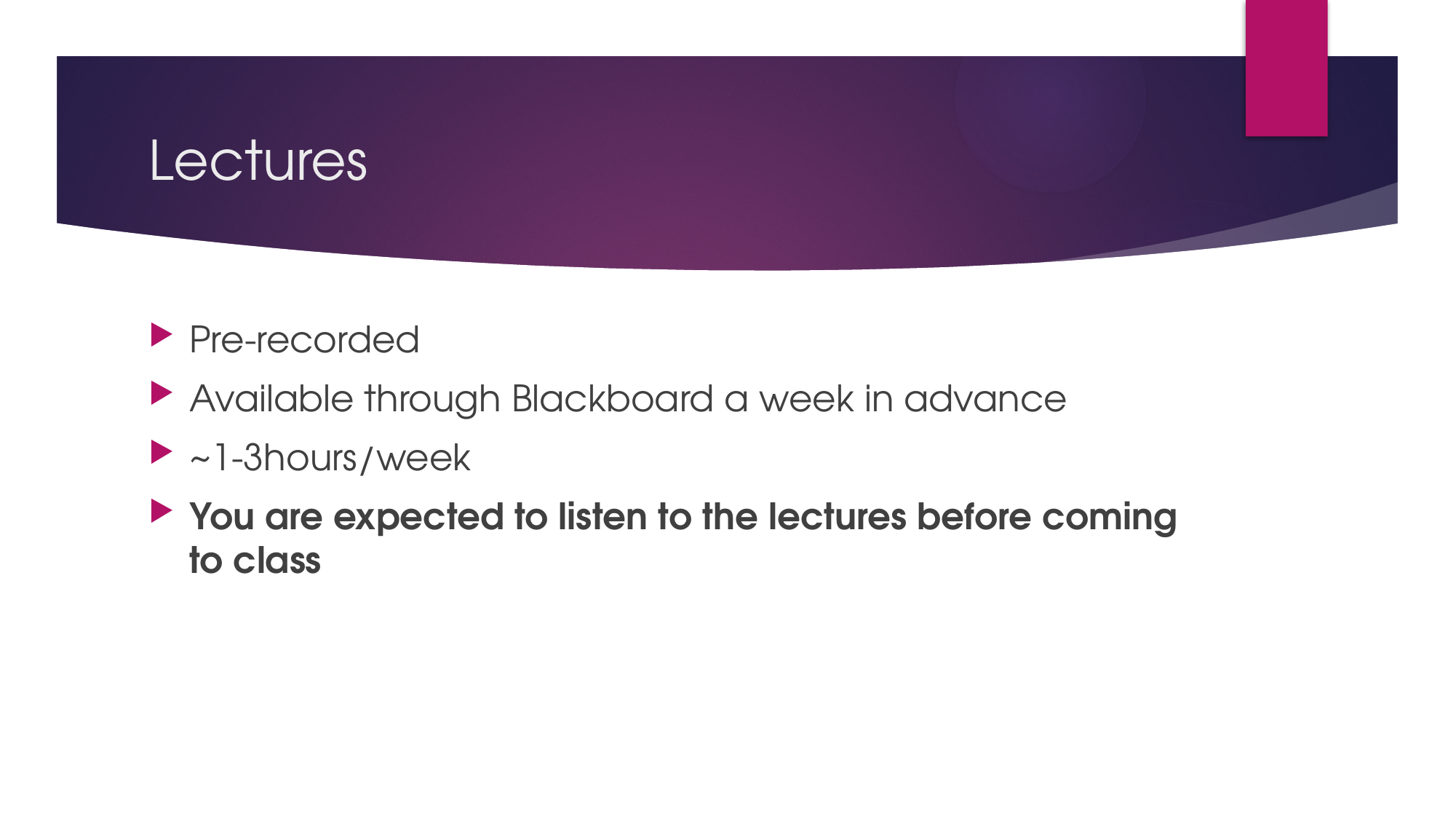

# Lectures
Pre-recorded
Available through Blackboard a week in advance
~1-3hours/week
You are expected to listen to the lectures before coming to class